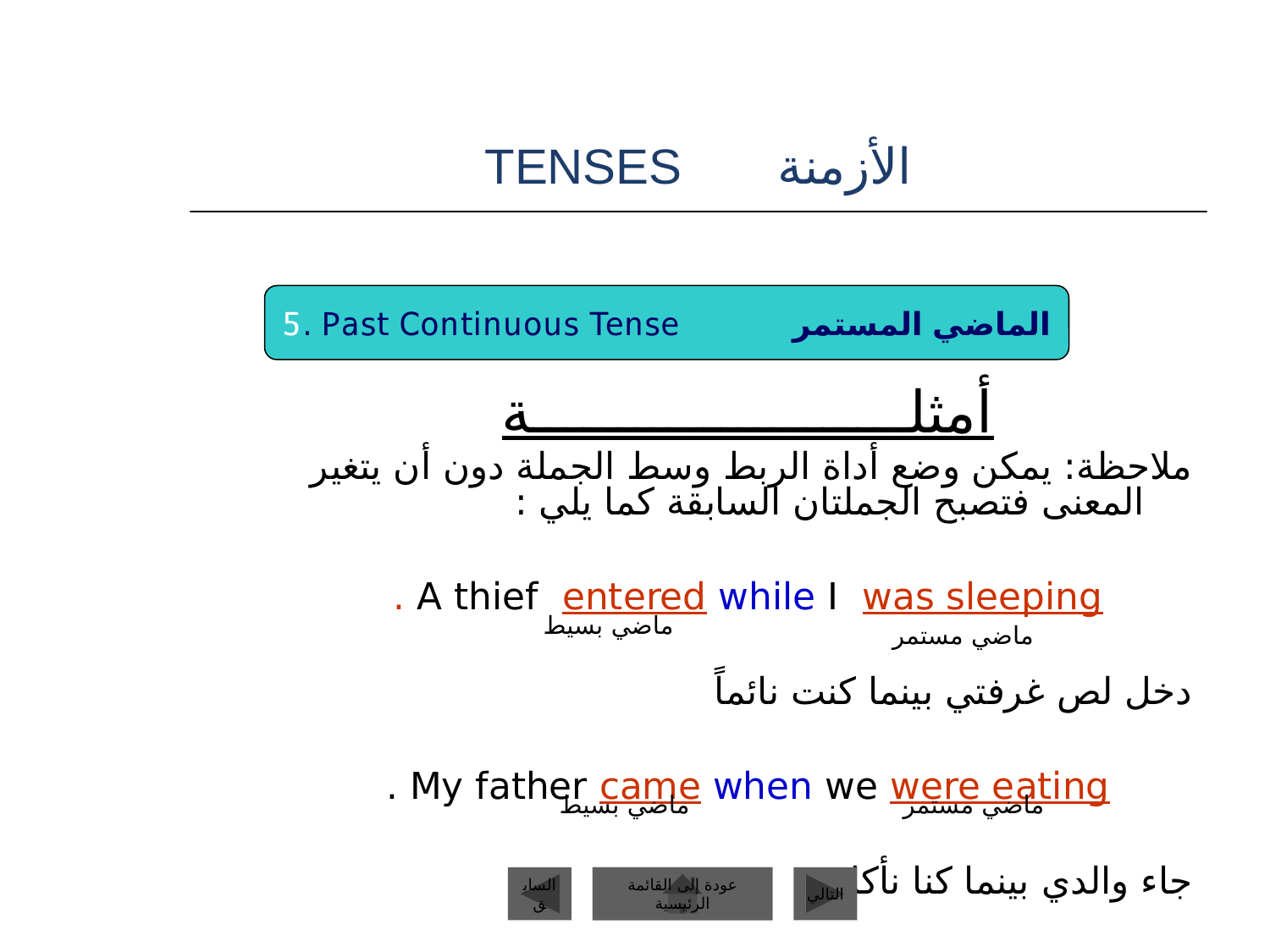

# الأزمنة       TENSES
5. Past Continuous Tense            الماضي المستمر

أمثلــــــــــــــــــــــة
ملاحظة: يمكن وضع أداة الربط وسط الجملة دون أن يتغير المعنى فتصبح الجملتان السابقة كما يلي :

A thief  entered while I  was sleeping .

دخل لص غرفتي بينما كنت نائماً

My father came when we were eating .

جاء والدي بينما كنا نأكل
ماضي بسيط
ماضي مستمر
ماضي بسيط
ماضي مستمر

السابق
عودة إلى القائمة الرئيسية
التالي
عودة إلى القائمة الرئيسية